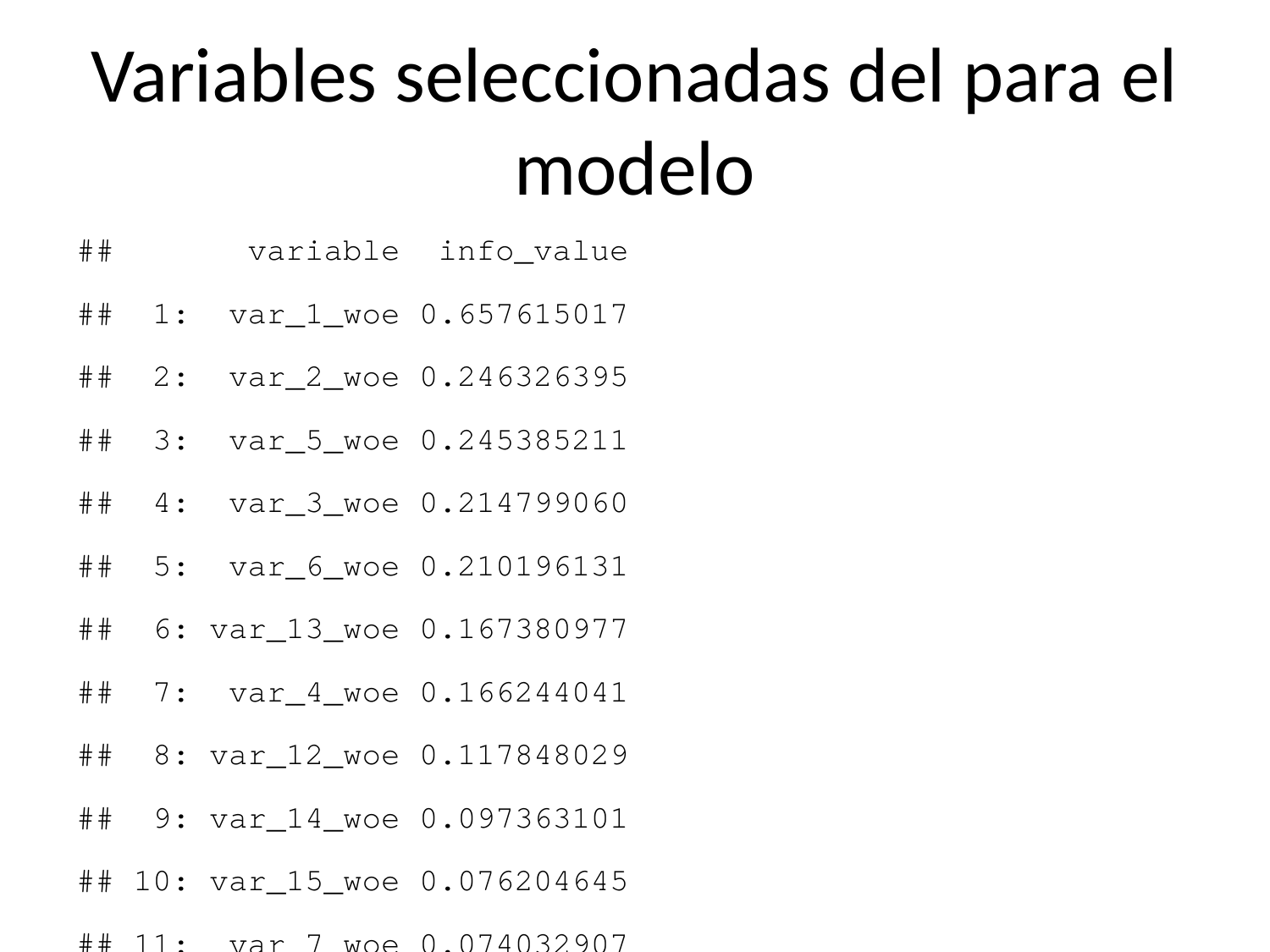

# Variables seleccionadas del para el modelo
##       variable  info_value
##  1:  var_1_woe 0.657615017
##  2:  var_2_woe 0.246326395
##  3:  var_5_woe 0.245385211
##  4:  var_3_woe 0.214799060
##  5:  var_6_woe 0.210196131
##  6: var_13_woe 0.167380977
##  7:  var_4_woe 0.166244041
##  8: var_12_woe 0.117848029
##  9: var_14_woe 0.097363101
## 10: var_15_woe 0.076204645
## 11:  var_7_woe 0.074032907
## 12:  var_9_woe 0.072836032
## 13:  var_8_woe 0.044064931
## 14: var_17_woe 0.025940424
## 15: var_11_woe 0.010186122
## 16: var_18_woe 0.007351468
## 17: var_16_woe 0.004759590
## 18: var_19_woe 0.004194135
## 19: var_10_woe 0.000000000
## 20: var_20_woe 0.000000000
kable